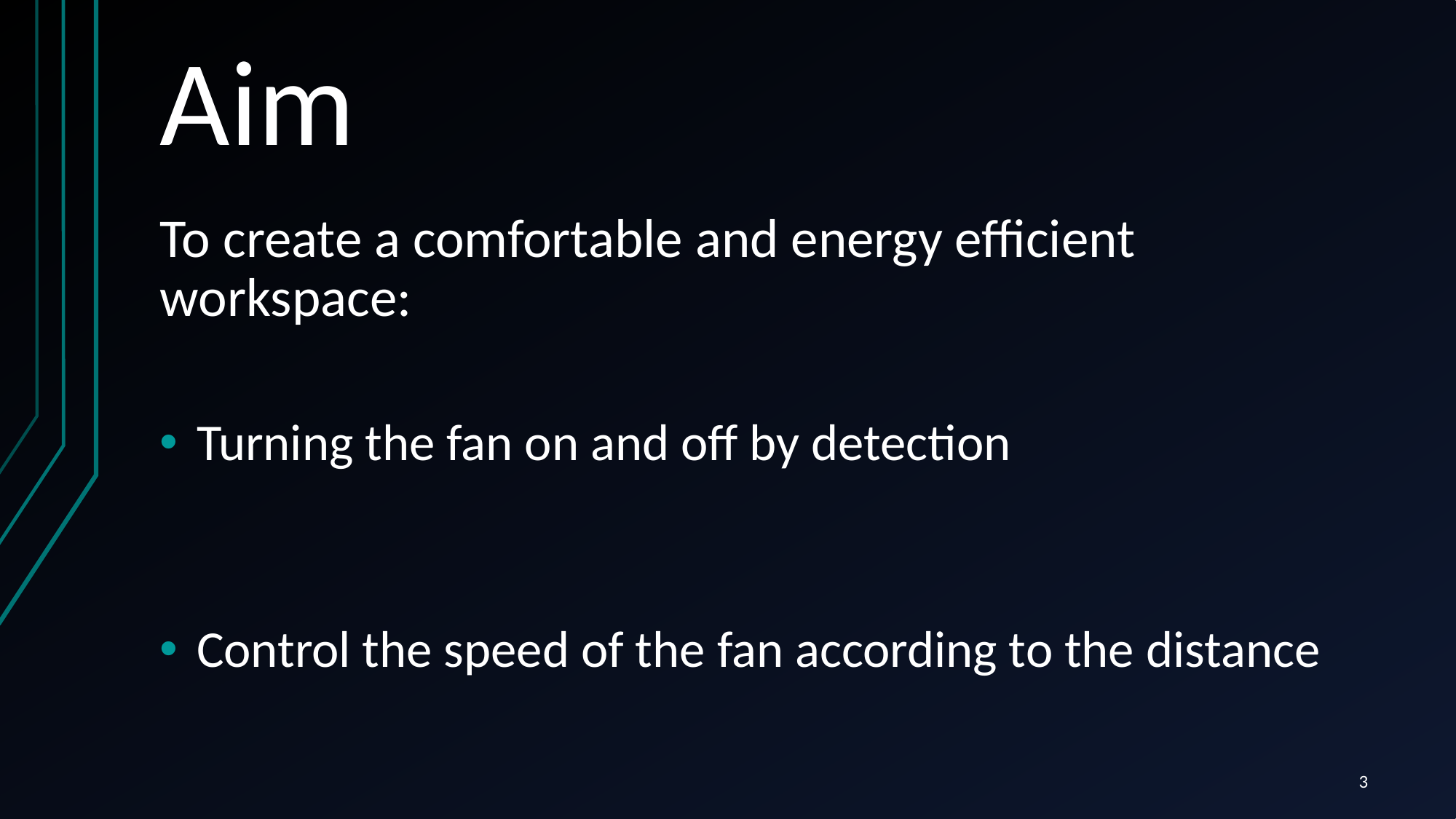

# Aim
To create a comfortable and energy efficient workspace:

Turning the fan on and off by detection

Control the speed of the fan according to the distance
3